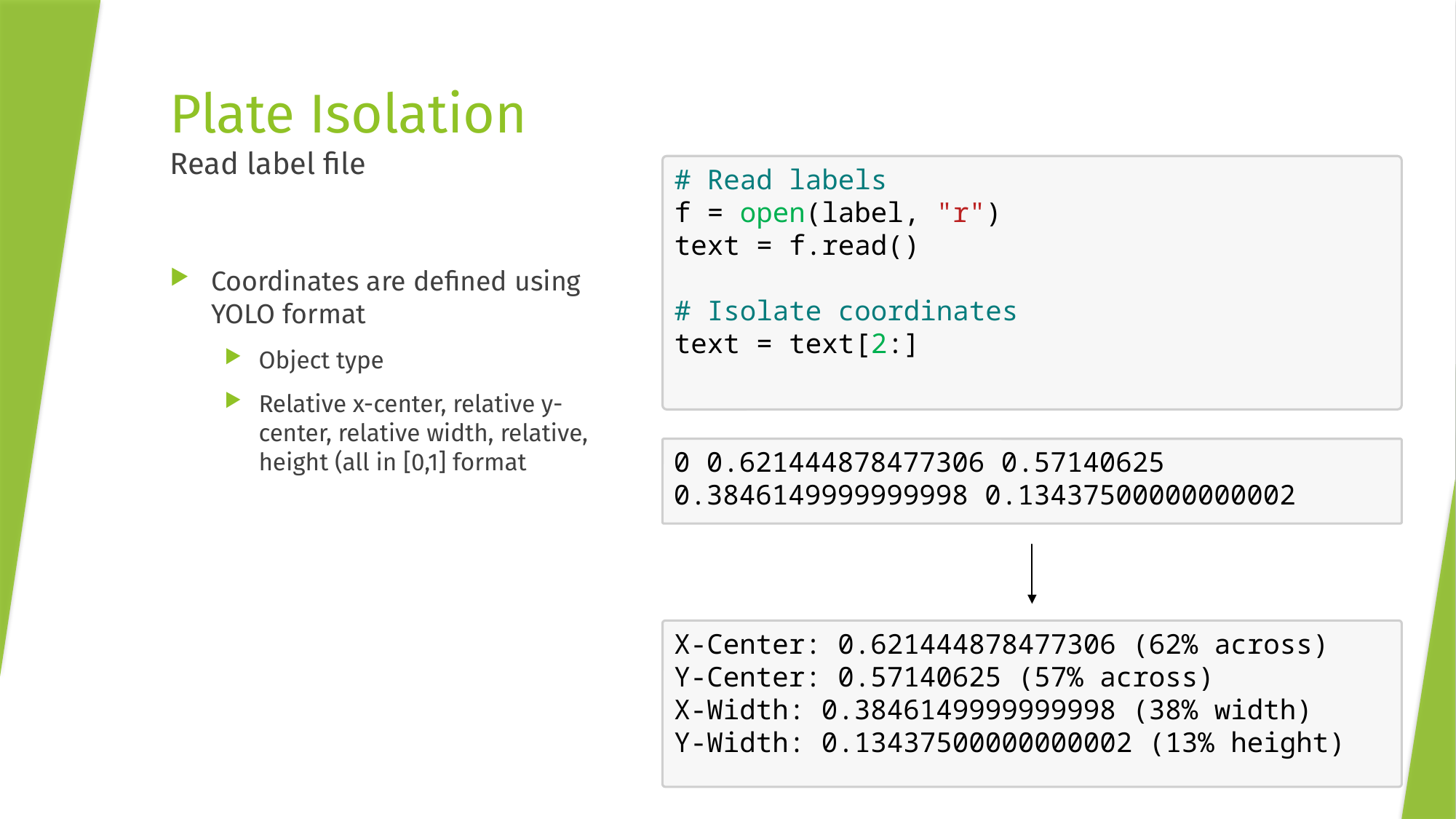

# Plate Isolation Read label file
# Read labels
f = open(label, "r")
text = f.read()

# Isolate coordinates
text = text[2:]
Coordinates are defined using YOLO format
Object type
Relative x-center, relative y-center, relative width, relative, height (all in [0,1] format
0 0.621444878477306 0.57140625 0.3846149999999998 0.13437500000000002

X-Center: 0.621444878477306 (62% across)
Y-Center: 0.57140625 (57% across)
X-Width: 0.3846149999999998 (38% width)
Y-Width: 0.13437500000000002 (13% height)